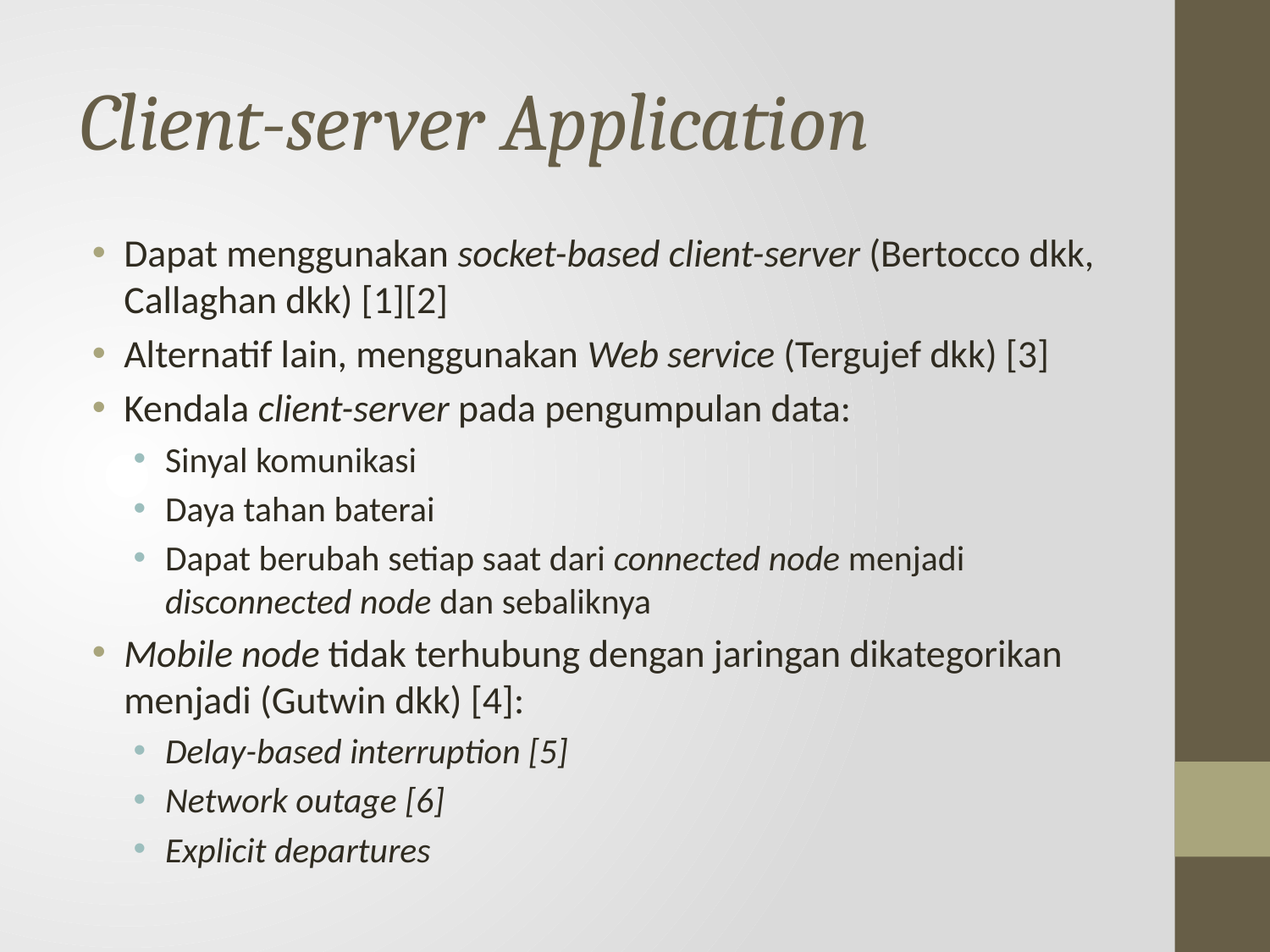

# Client-server Application
Dapat menggunakan socket-based client-server (Bertocco dkk, Callaghan dkk) [1][2]
Alternatif lain, menggunakan Web service (Tergujef dkk) [3]
Kendala client-server pada pengumpulan data:
Sinyal komunikasi
Daya tahan baterai
Dapat berubah setiap saat dari connected node menjadi disconnected node dan sebaliknya
Mobile node tidak terhubung dengan jaringan dikategorikan menjadi (Gutwin dkk) [4]:
Delay-based interruption [5]
Network outage [6]
Explicit departures